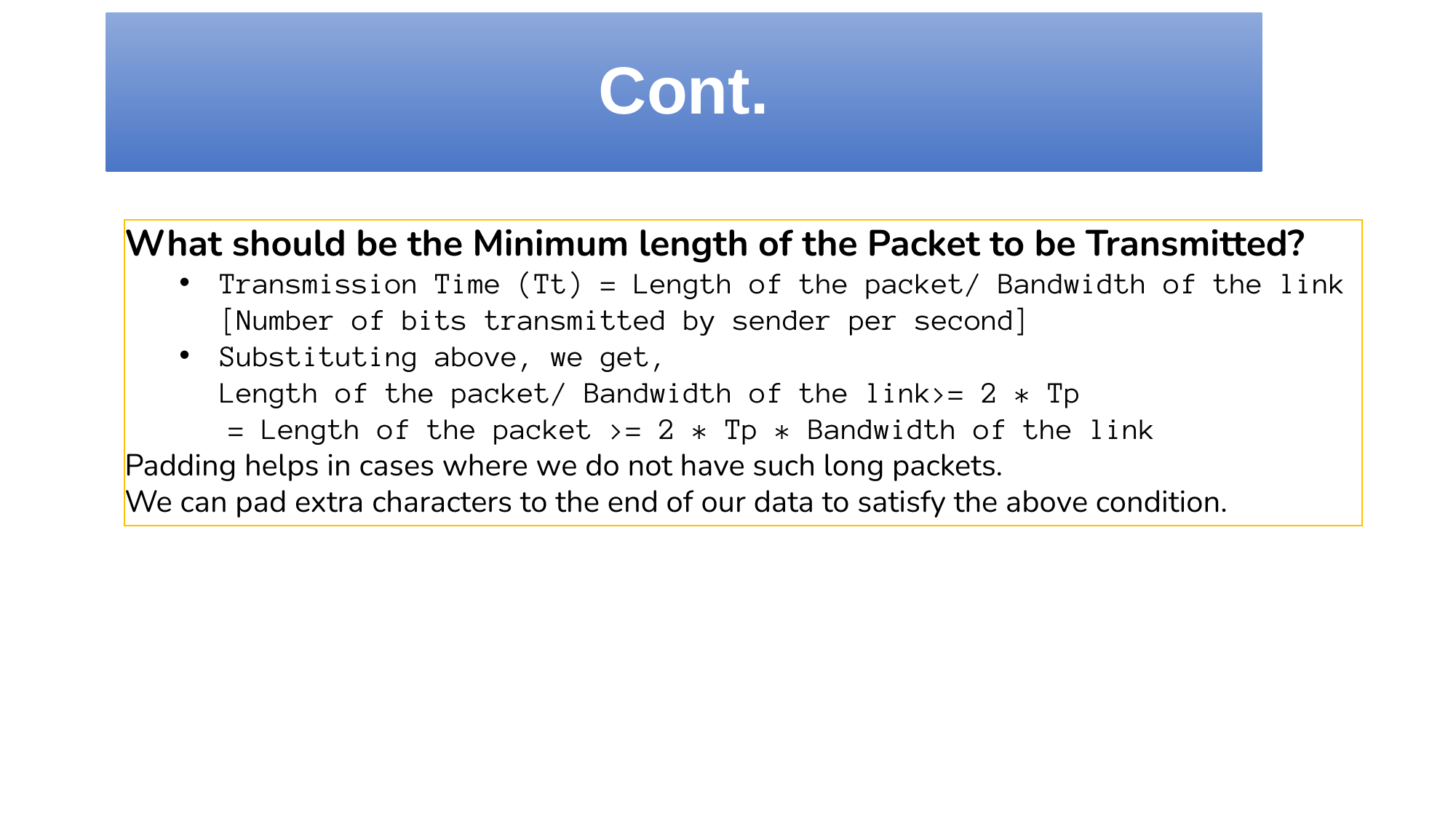

Cont.
What should be the Minimum length of the Packet to be Transmitted?
Transmission Time (Tt) = Length of the packet/ Bandwidth of the link 
[Number of bits transmitted by sender per second]
Substituting above, we get, 
Length of the packet/ Bandwidth of the link>= 2 * Tp
   = Length of the packet >= 2 * Tp * Bandwidth of the link
Padding helps in cases where we do not have such long packets.
We can pad extra characters to the end of our data to satisfy the above condition.